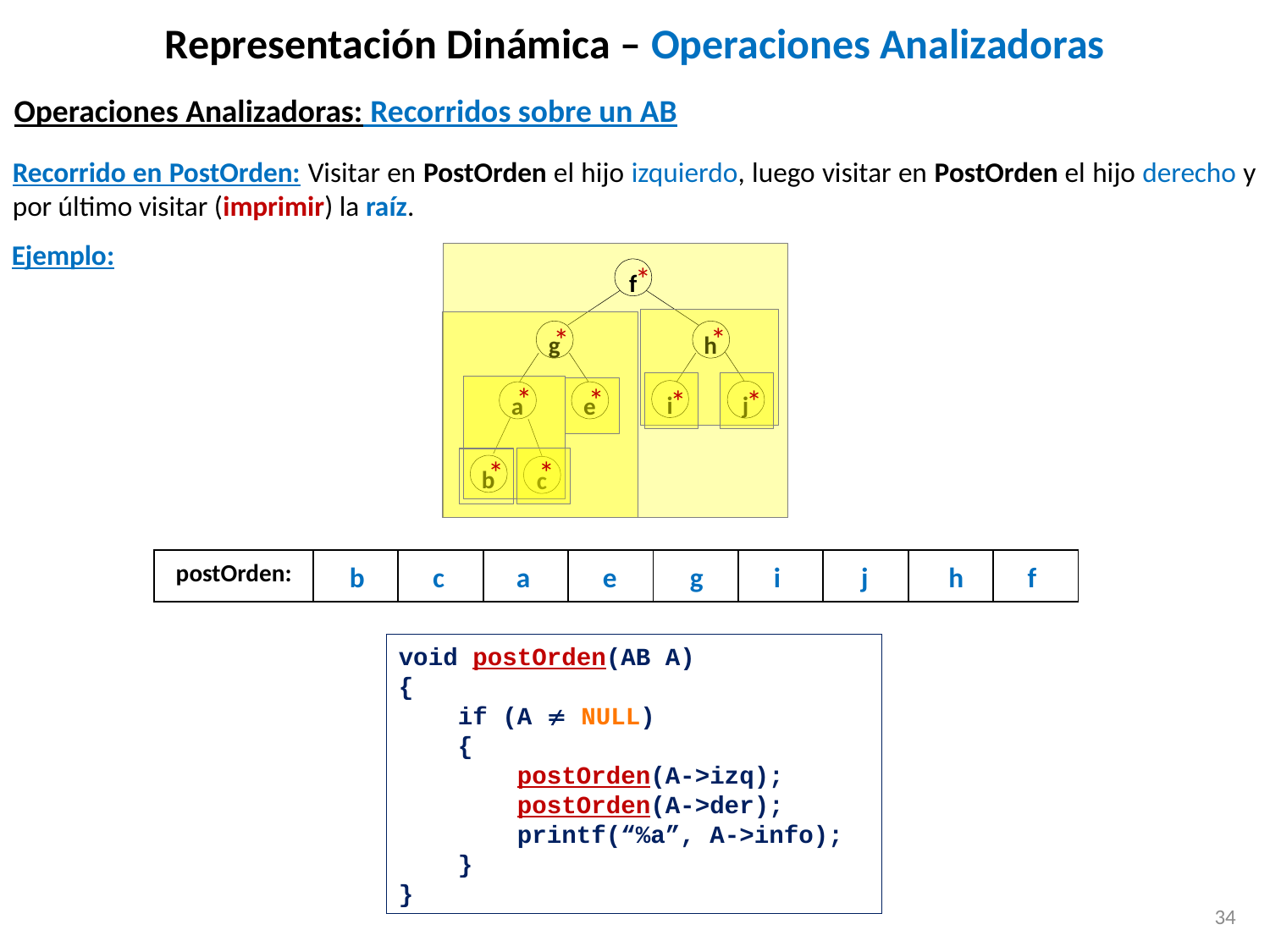

# Representación Dinámica – Operaciones Analizadoras
Operaciones Analizadoras: Recorridos sobre un AB
Recorrido en PostOrden: Visitar en PostOrden el hijo izquierdo, luego visitar en PostOrden el hijo derecho y por último visitar (imprimir) la raíz.
Ejemplo:

*

f

g

h

i

j

a

e

b

c

*
*

*

*
*
*

*
*

| postOrden: |  |  |  |  |  |  |  |  |  |
| --- | --- | --- | --- | --- | --- | --- | --- | --- | --- |
b
c
a
e
g
i
j
h
f
void postOrden(AB A)
{
    if (A ≠ NULL)
    {
        postOrden(A->izq);
        postOrden(A->der);
        printf(“%a”, A->info);
    }
}
34